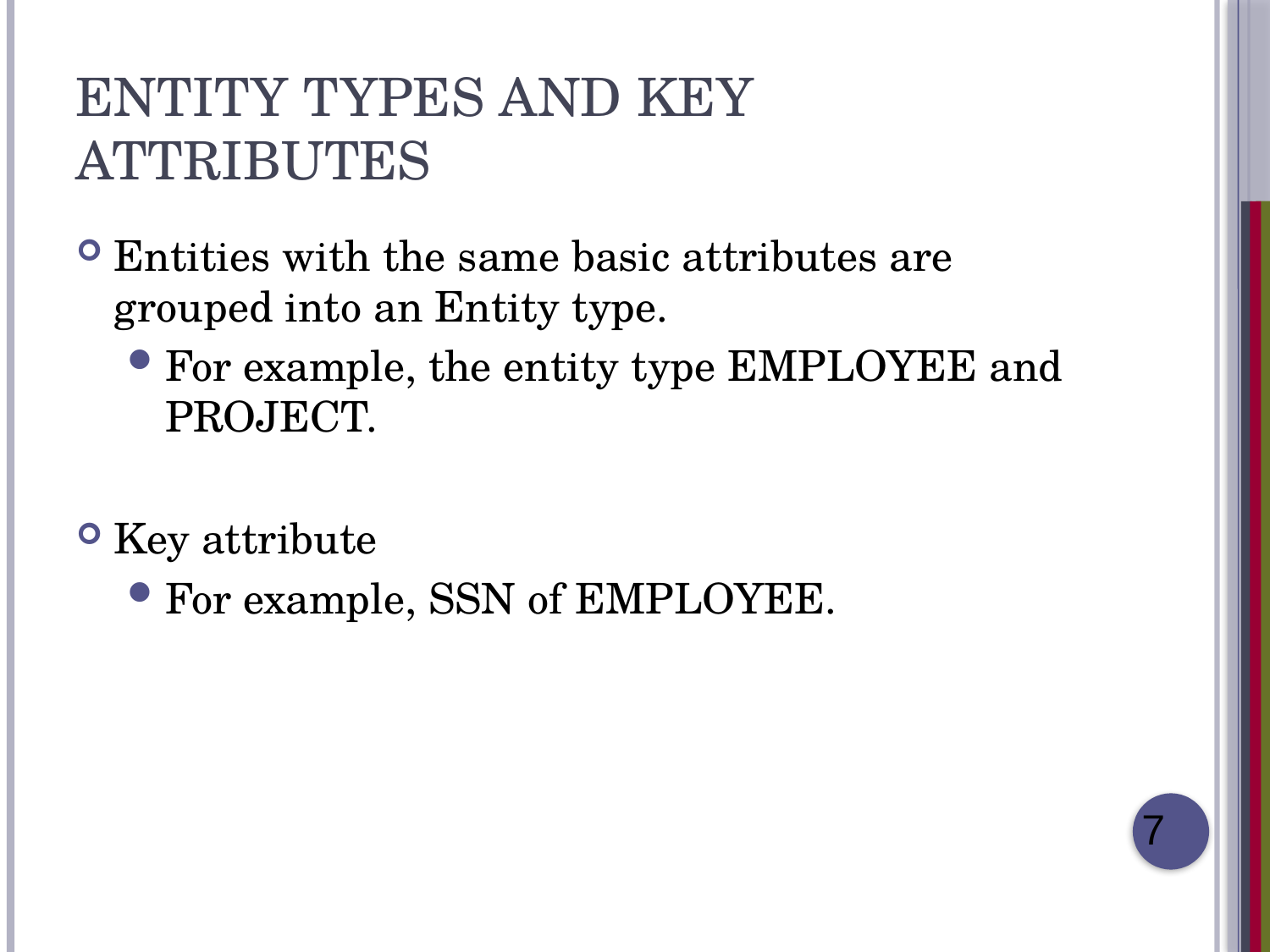

# Entity Types and Key Attributes
Entities with the same basic attributes are grouped into an Entity type.
For example, the entity type EMPLOYEE and PROJECT.

Key attribute
For example, SSN of EMPLOYEE.
7